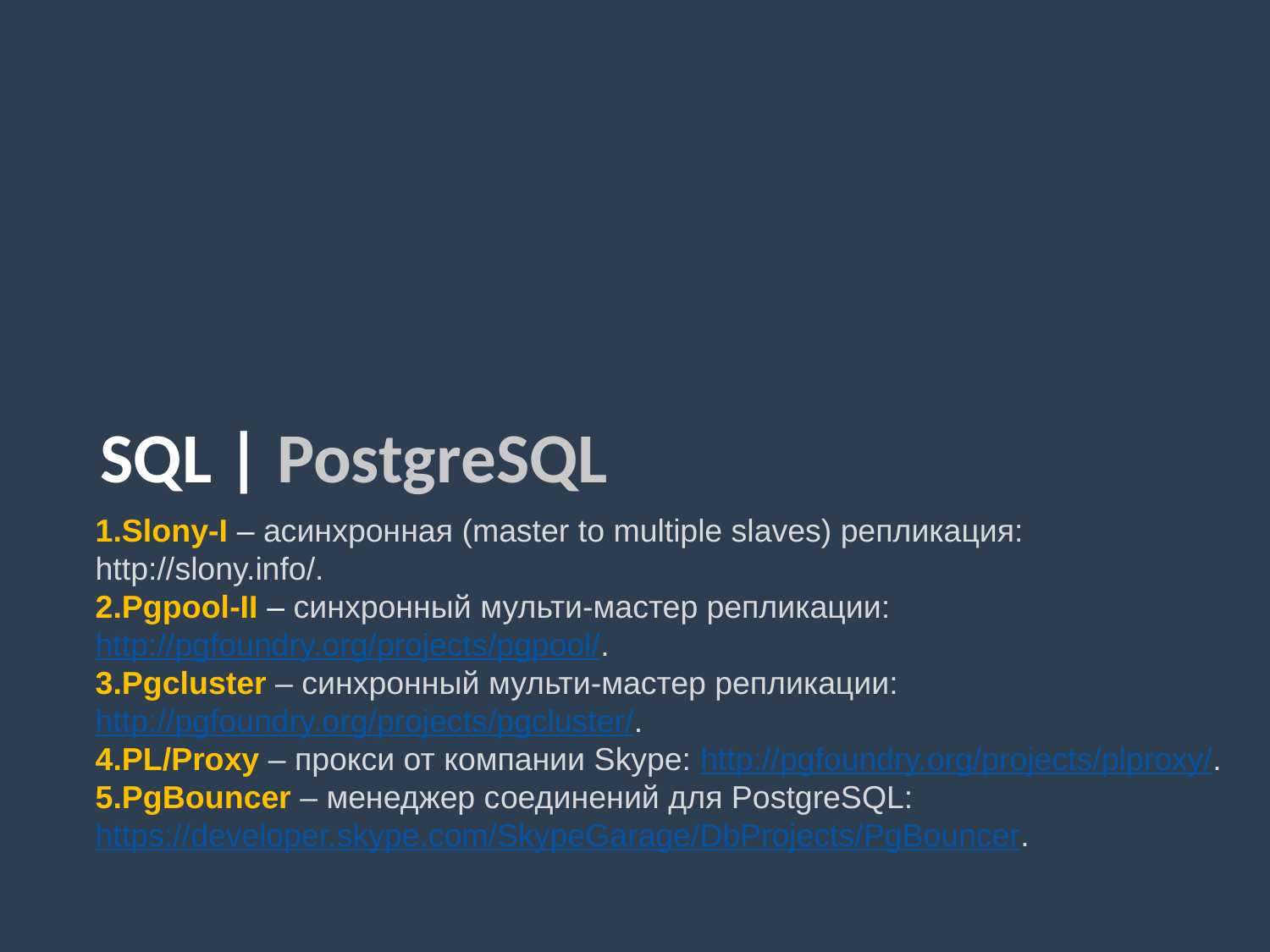

SQL | PostgreSQL
Slony-I – асинхронная (master to multiple slaves) репликация: http://slony.info/.
Pgpool-II – синхронный мульти-мастер репликации: http://pgfoundry.org/projects/pgpool/.
Pgcluster – синхронный мульти-мастер репликации: http://pgfoundry.org/projects/pgcluster/.
PL/Proxy – прокси от компании Skype: http://pgfoundry.org/projects/plproxy/.
PgBouncer – менеджер соединений для PostgreSQL: https://developer.skype.com/SkypeGarage/DbProjects/PgBouncer.